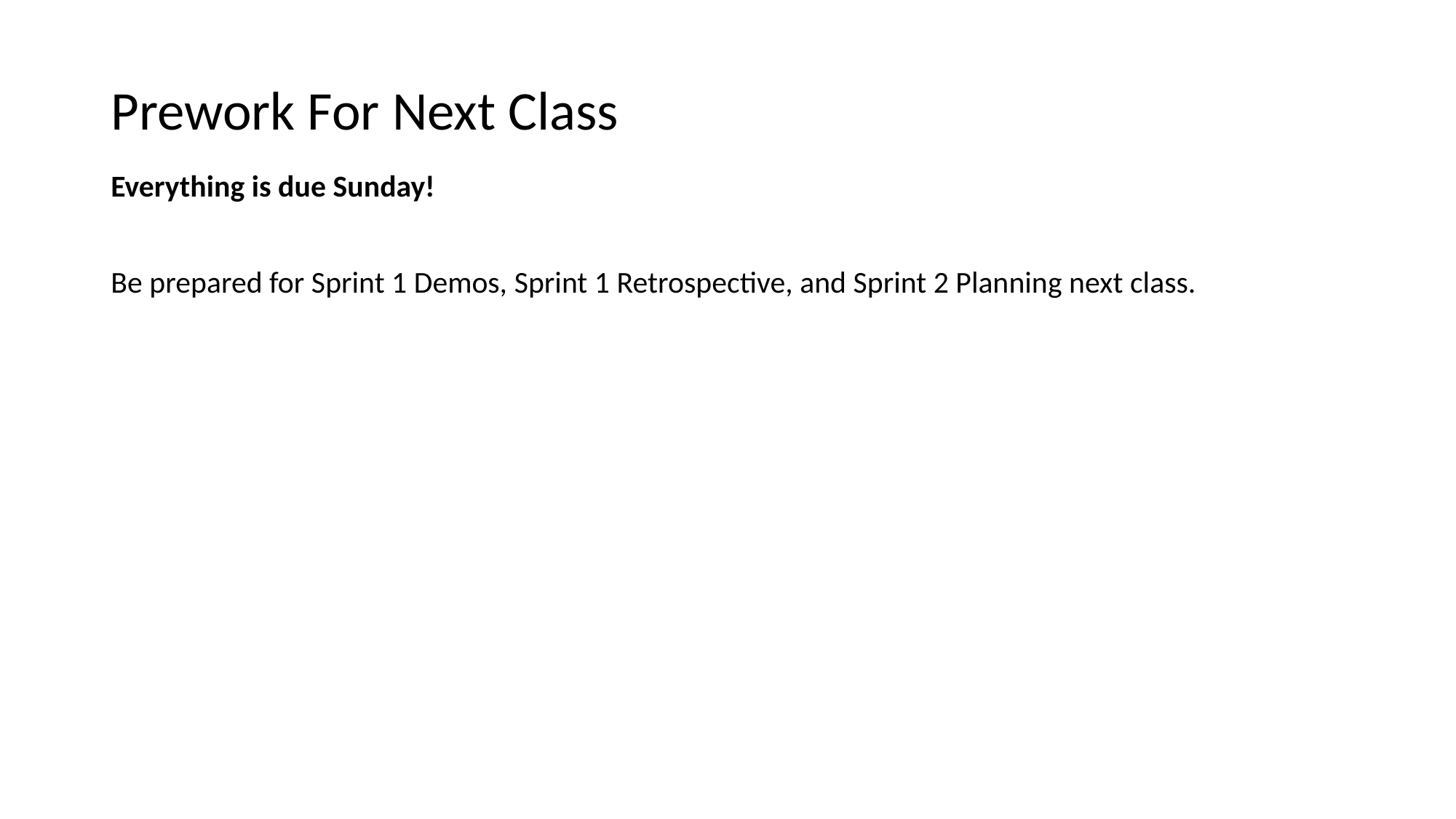

# Prework For Next Class
Everything is due Sunday!

Be prepared for Sprint 1 Demos, Sprint 1 Retrospective, and Sprint 2 Planning next class.